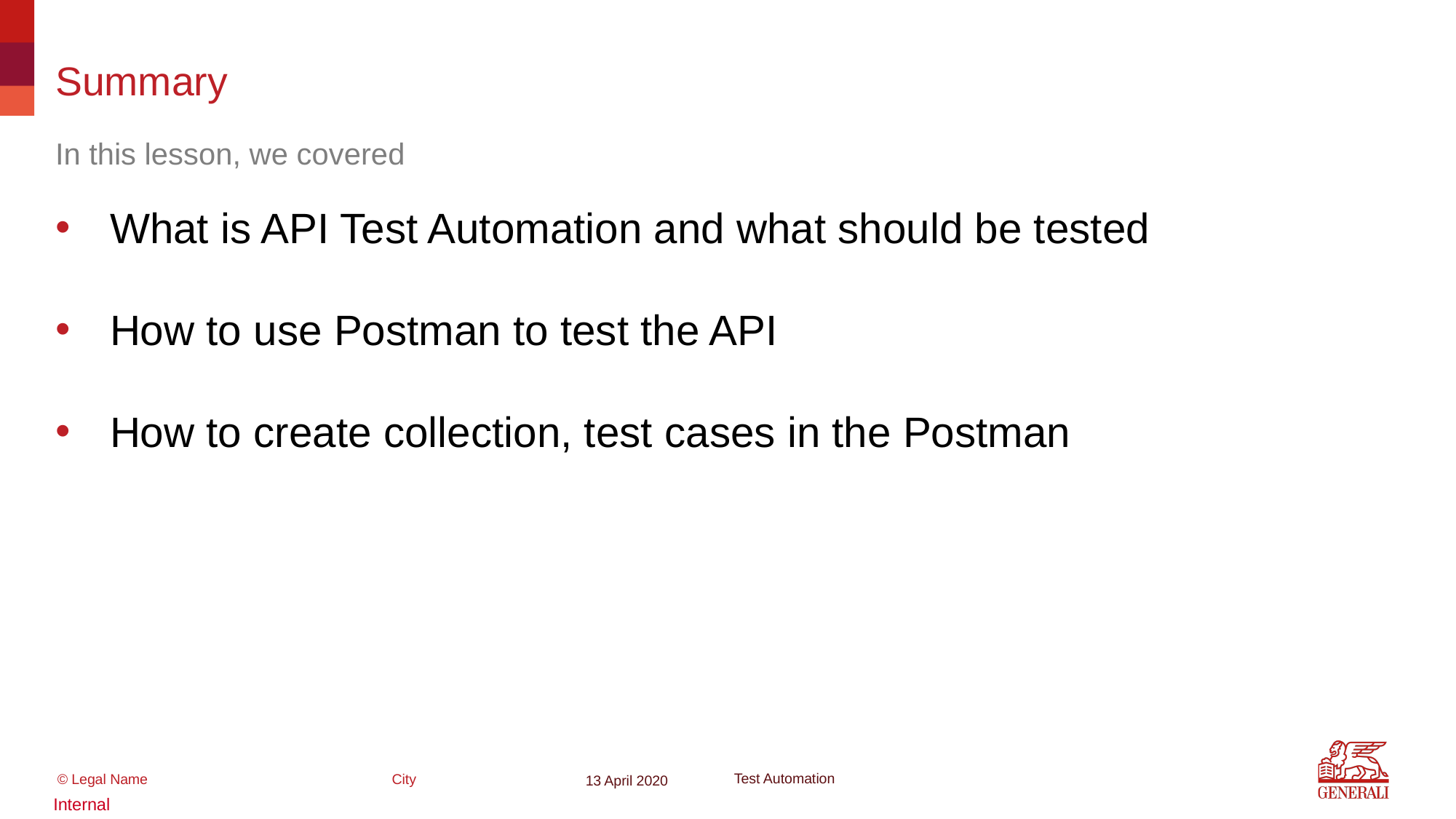

# Summary
In this lesson, we covered
What is API Test Automation and what should be tested

How to use Postman to test the API

How to create collection, test cases in the Postman

13 April 2020
Test Automation